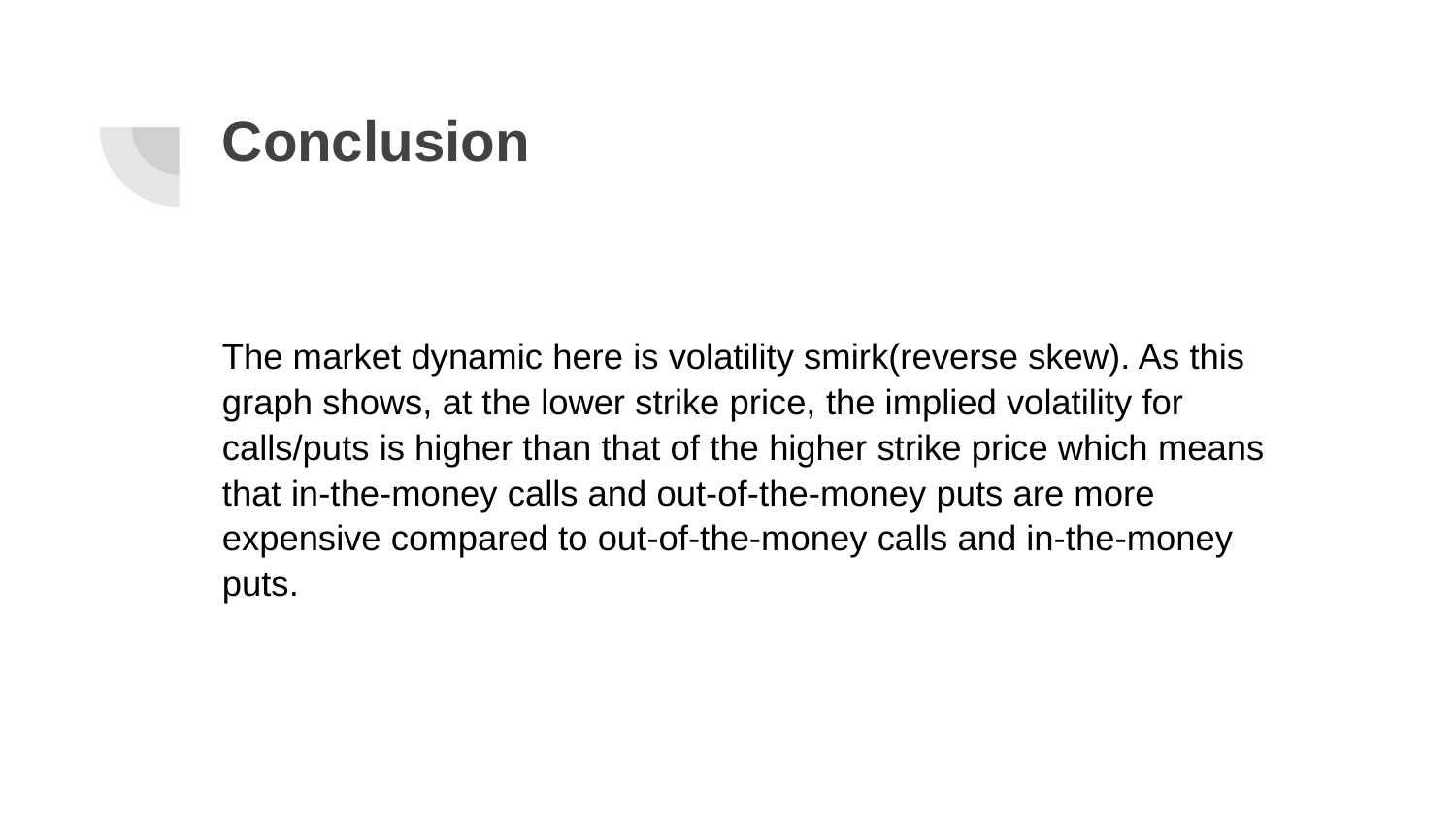

# Conclusion
The market dynamic here is volatility smirk(reverse skew). As this graph shows, at the lower strike price, the implied volatility for calls/puts is higher than that of the higher strike price which means that in-the-money calls and out-of-the-money puts are more expensive compared to out-of-the-money calls and in-the-money puts.